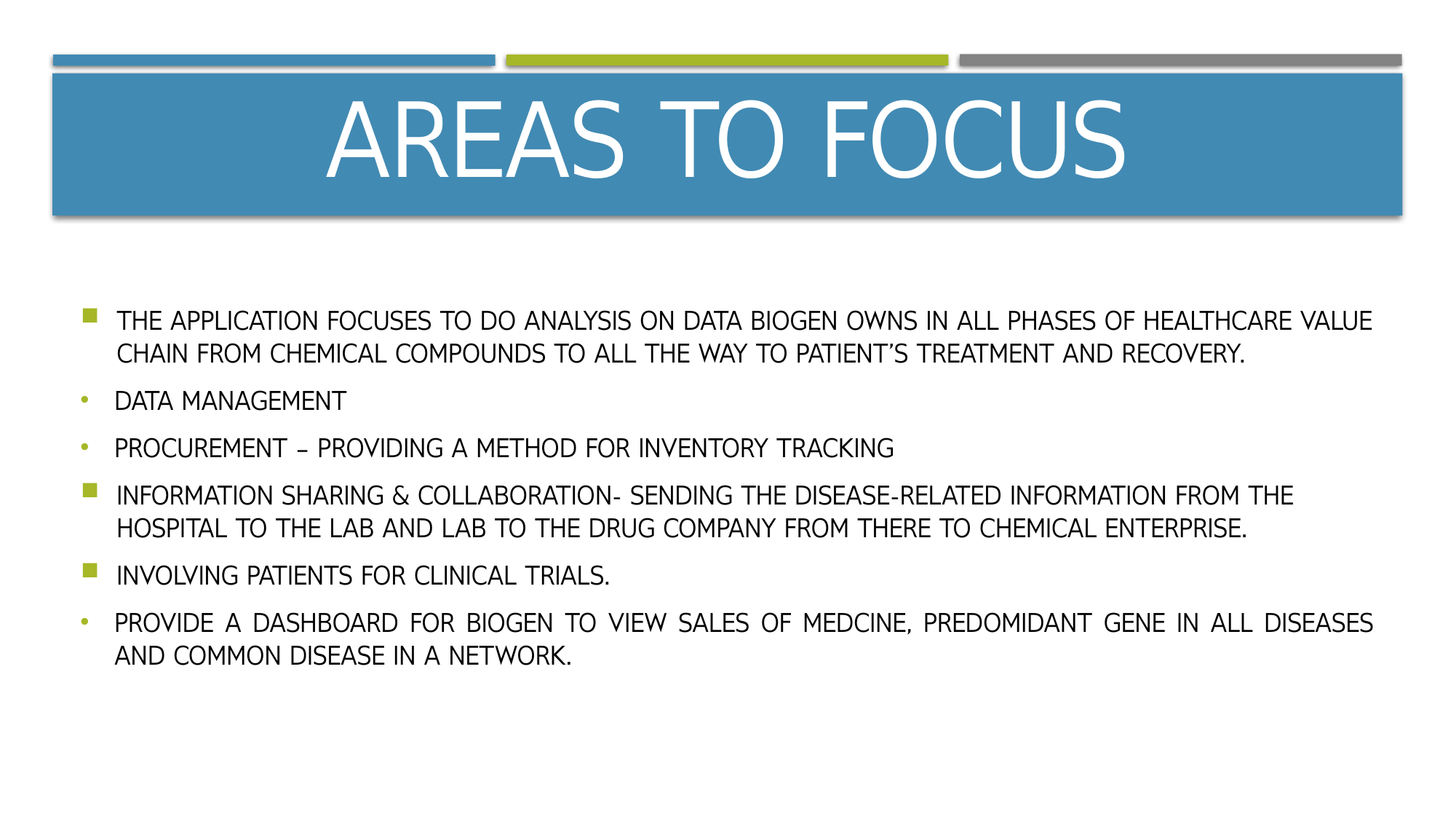

# Areas To FOCUS
THE APPLICATION FOCUSES TO DO ANALYSIS ON DATA BIOGEN OWNS IN ALL PHASES OF HEALTHCARE VALUE CHAIN FROM CHEMICAL COMPOUNDS TO ALL THE WAY TO PATIENT’S TREATMENT AND RECOVERY.
DATA MANAGEMENT
PROCUREMENT – PROVIDING A METHOD FOR INVENTORY TRACKING
INFORMATION SHARING & COLLABORATION- SENDING THE DISEASE-RELATED INFORMATION FROM THE HOSPITAL TO THE LAB AND LAB TO THE DRUG COMPANY FROM THERE TO CHEMICAL ENTERPRISE.
INVOLVING PATIENTS FOR CLINICAL TRIALS.
PROVIDE A DASHBOARD FOR BIOGEN TO VIEW SALES OF MEDCINE, PREDOMIDANT GENE IN ALL DISEASES AND COMMON DISEASE IN A NETWORK.